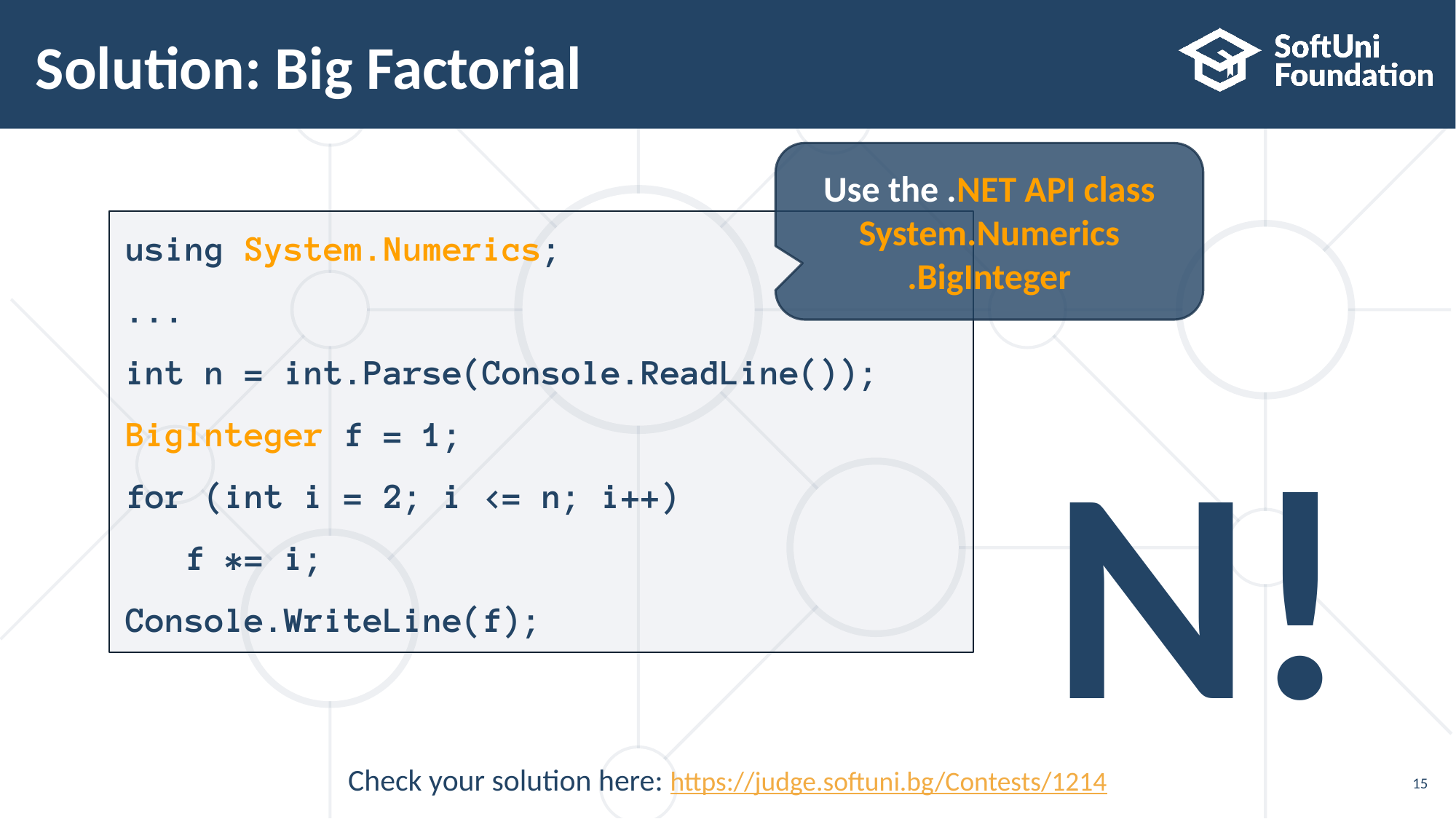

# Solution: Big Factorial
Use the .NET API class System.Numerics
.BigInteger
using System.Numerics;
...
int n = int.Parse(Console.ReadLine());
BigInteger f = 1;
for (int i = 2; i <= n; i++)
   f *= i;
Console.WriteLine(f);
N!
Check your solution here: https://judge.softuni.bg/Contests/1214
15